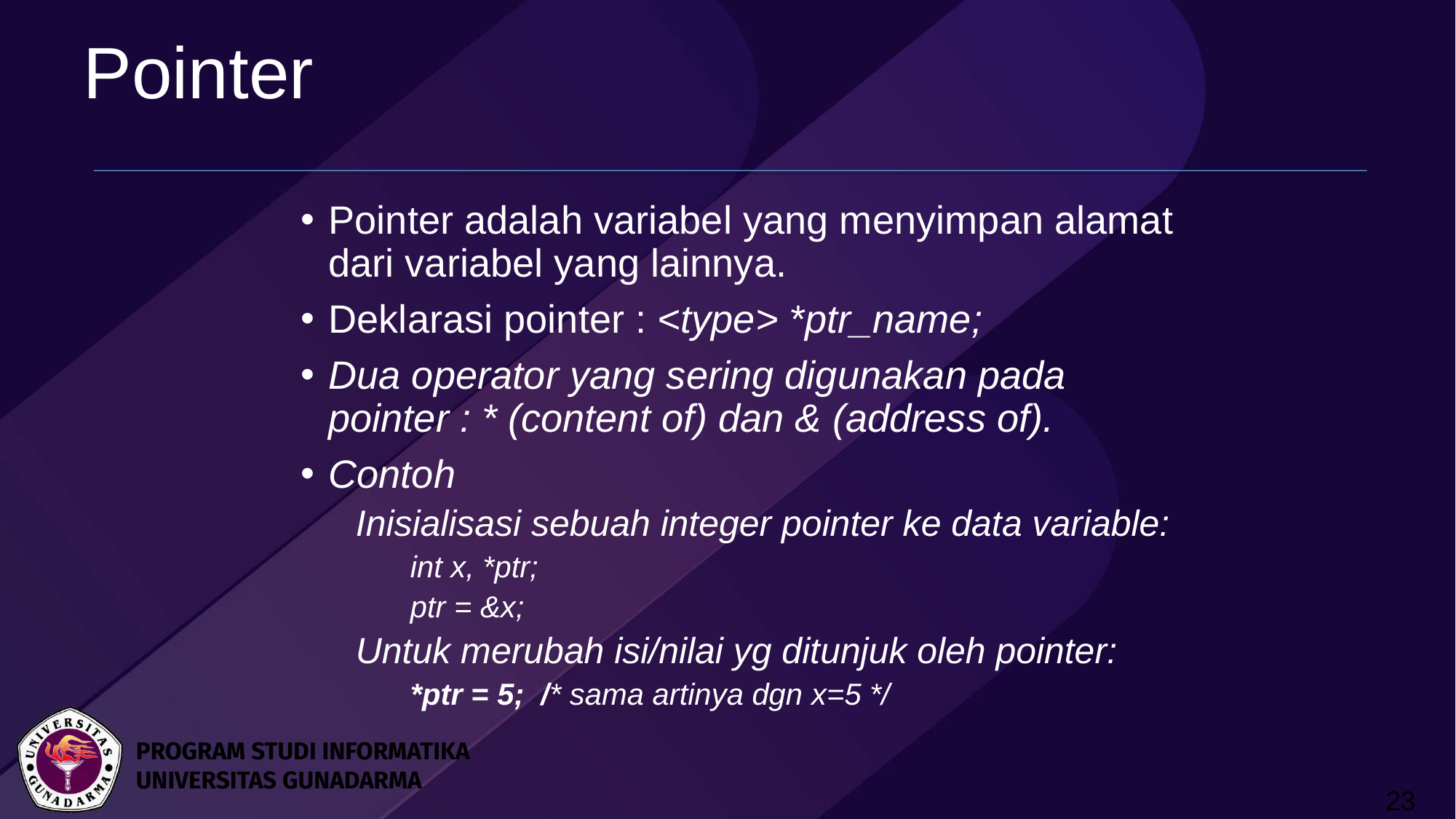

# Pointer
Pointer adalah variabel yang menyimpan alamat dari variabel yang lainnya.
Deklarasi pointer : <type> *ptr_name;
Dua operator yang sering digunakan pada pointer : * (content of) dan & (address of).
Contoh
Inisialisasi sebuah integer pointer ke data variable:
int x, *ptr;
ptr = &x;
Untuk merubah isi/nilai yg ditunjuk oleh pointer:
*ptr = 5;  /* sama artinya dgn x=5 */
23